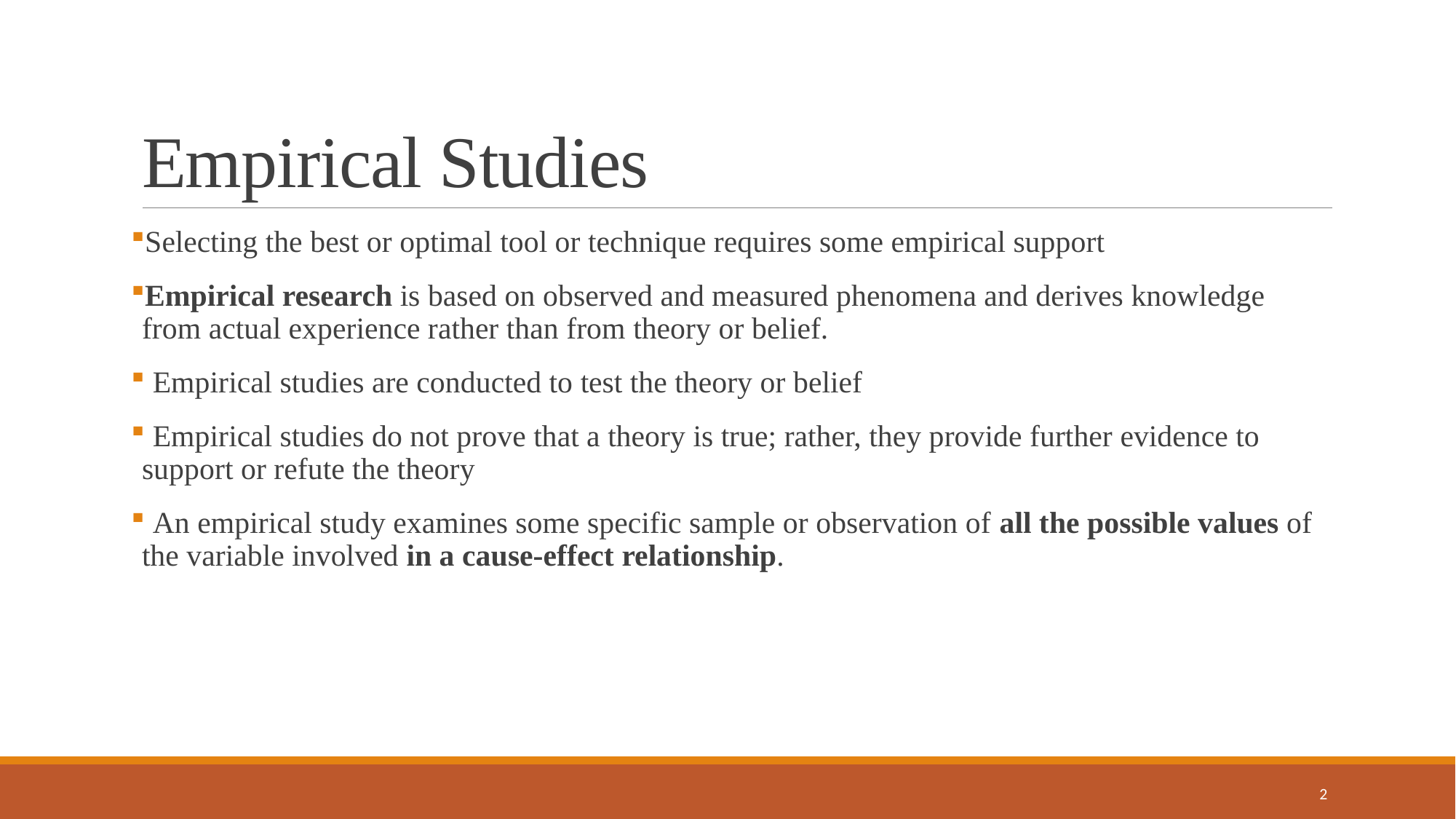

# Empirical Studies
Selecting the best or optimal tool or technique requires some empirical support
Empirical research is based on observed and measured phenomena and derives knowledge from actual experience rather than from theory or belief.
 Empirical studies are conducted to test the theory or belief
 Empirical studies do not prove that a theory is true; rather, they provide further evidence to support or refute the theory
 An empirical study examines some specific sample or observation of all the possible values of the variable involved in a cause-effect relationship.
2